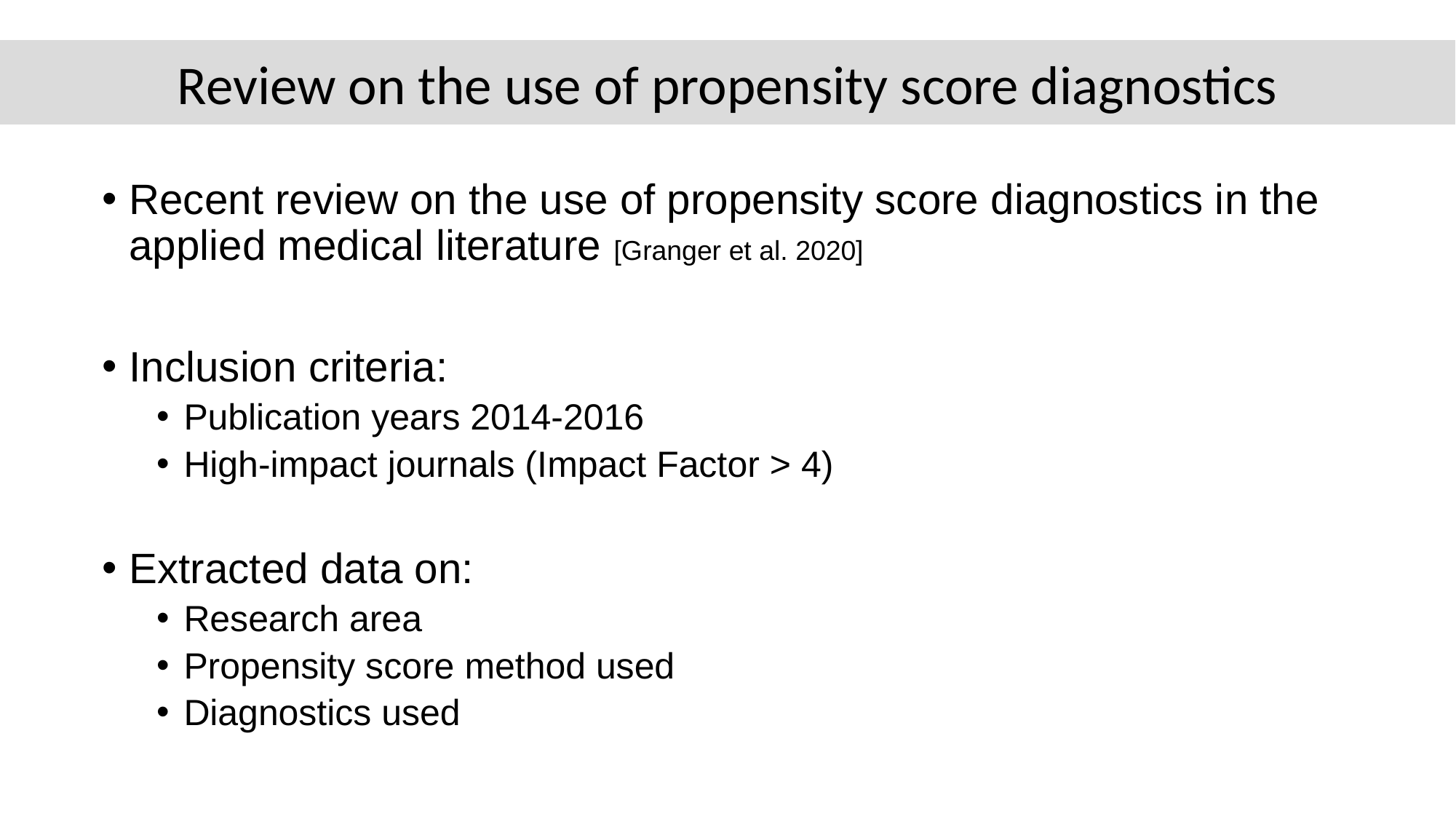

Review on the use of propensity score diagnostics
Recent review on the use of propensity score diagnostics in the applied medical literature [Granger et al. 2020]

Inclusion criteria:
Publication years 2014-2016
High-impact journals (Impact Factor > 4)

Extracted data on:
Research area
Propensity score method used
Diagnostics used